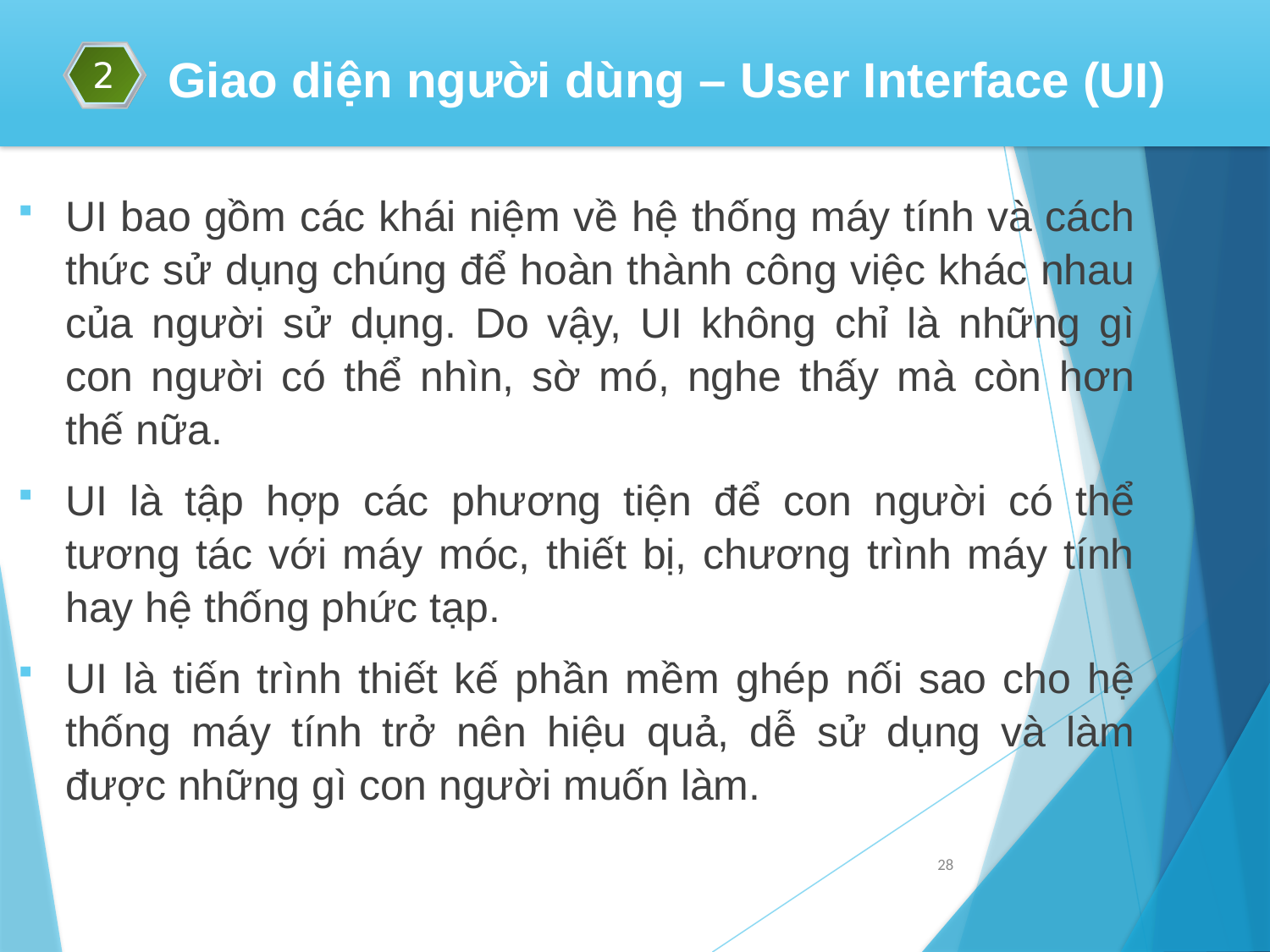

2
Giao diện người dùng – User Interface (UI)
UI bao gồm các khái niệm về hệ thống máy tính và cách thức sử dụng chúng để hoàn thành công việc khác nhau của người sử dụng. Do vậy, UI không chỉ là những gì con người có thể nhìn, sờ mó, nghe thấy mà còn hơn thế nữa.
UI là tập hợp các phương tiện để con người có thể tương tác với máy móc, thiết bị, chương trình máy tính hay hệ thống phức tạp.
UI là tiến trình thiết kế phần mềm ghép nối sao cho hệ thống máy tính trở nên hiệu quả, dễ sử dụng và làm được những gì con người muốn làm.

28